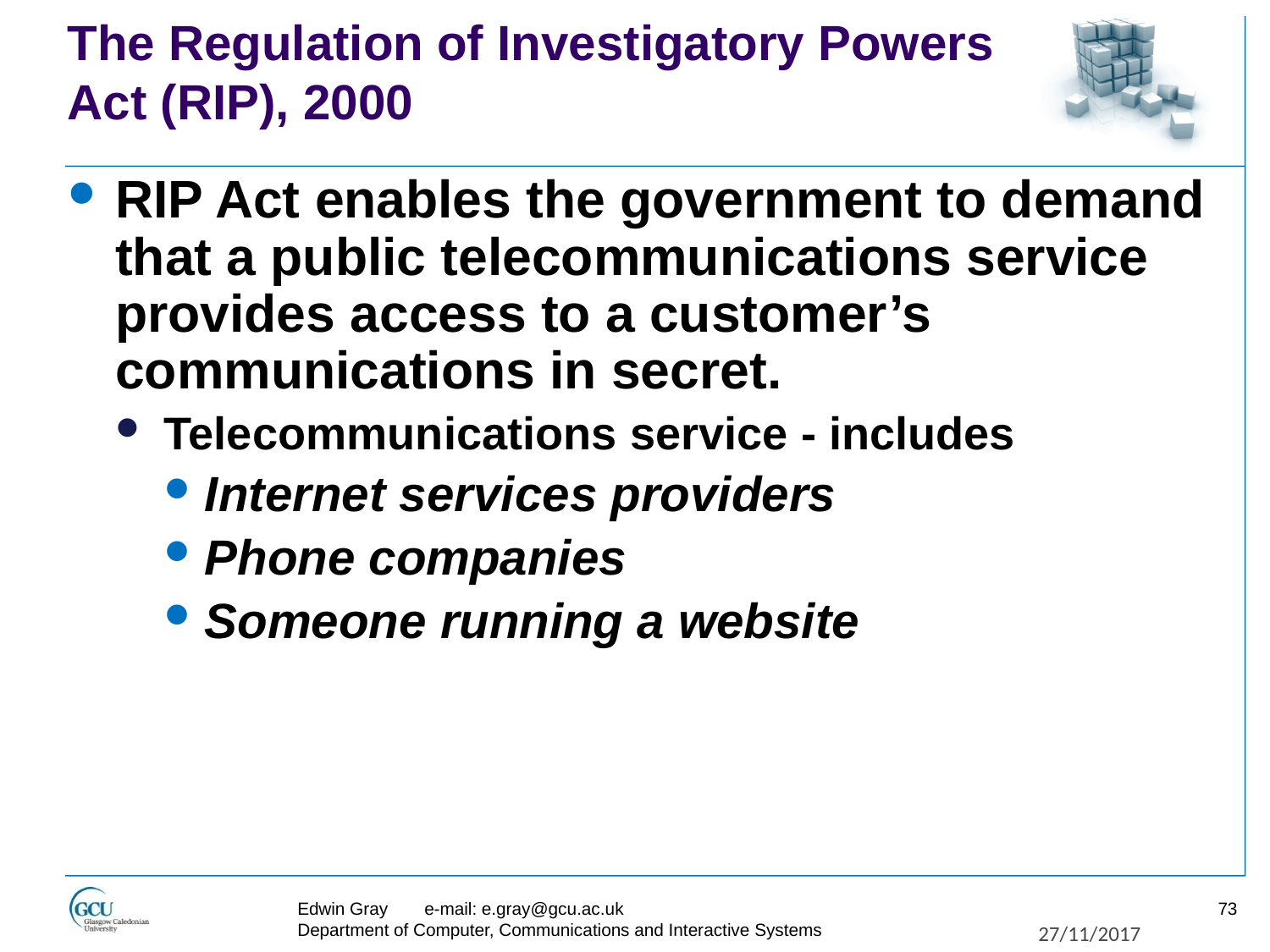

# The Regulation of Investigatory Powers Act (RIP), 2000
RIP Act enables the government to demand that a public telecommunications service provides access to a customer’s communications in secret.
Telecommunications service - includes
Internet services providers
Phone companies
Someone running a website
Edwin Gray	e-mail: e.gray@gcu.ac.uk
Department of Computer, Communications and Interactive Systems
73
27/11/2017